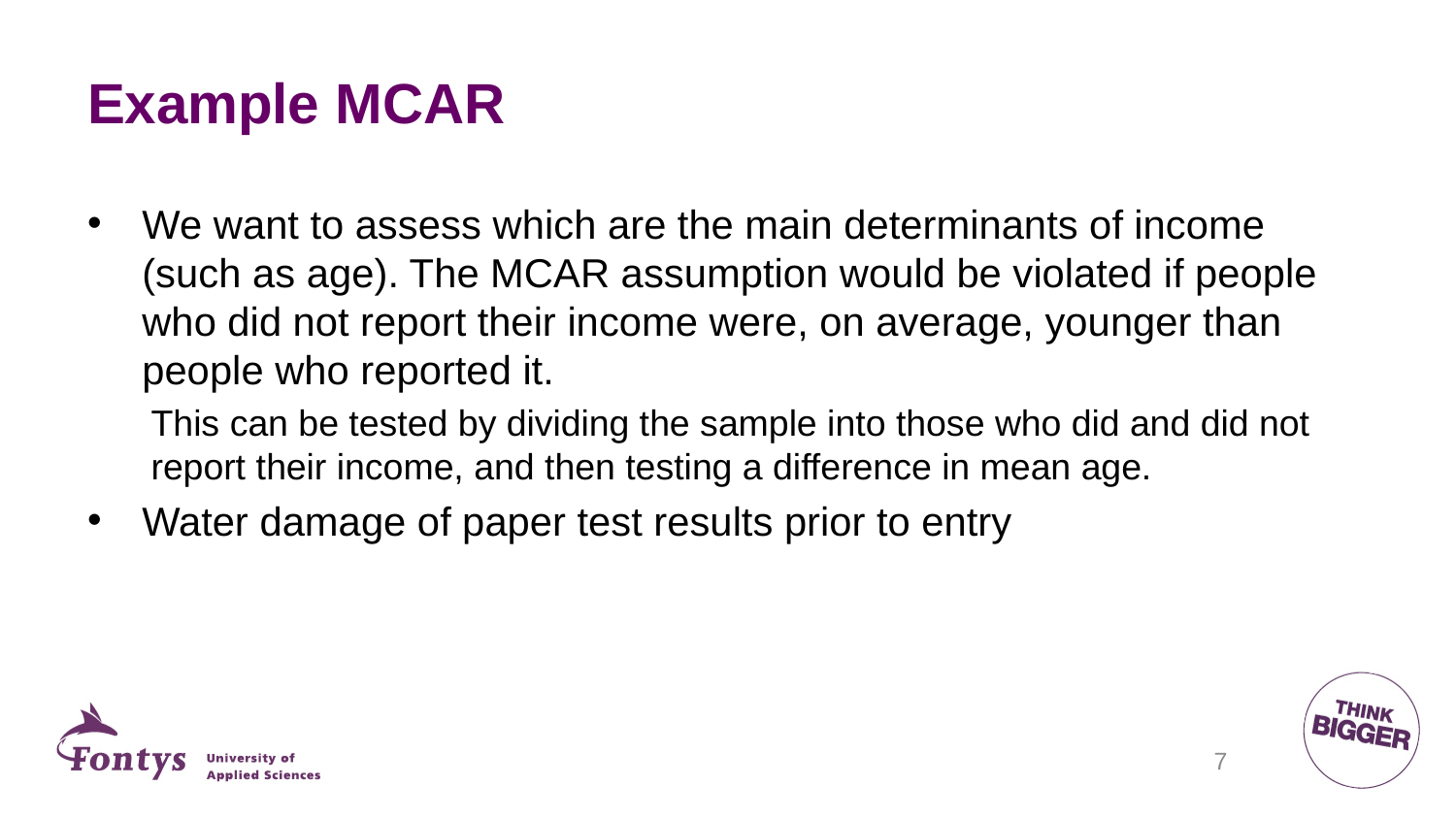

# Example MCAR
We want to assess which are the main determinants of income (such as age). The MCAR assumption would be violated if people who did not report their income were, on average, younger than people who reported it.
This can be tested by dividing the sample into those who did and did not report their income, and then testing a difference in mean age.
Water damage of paper test results prior to entry
7